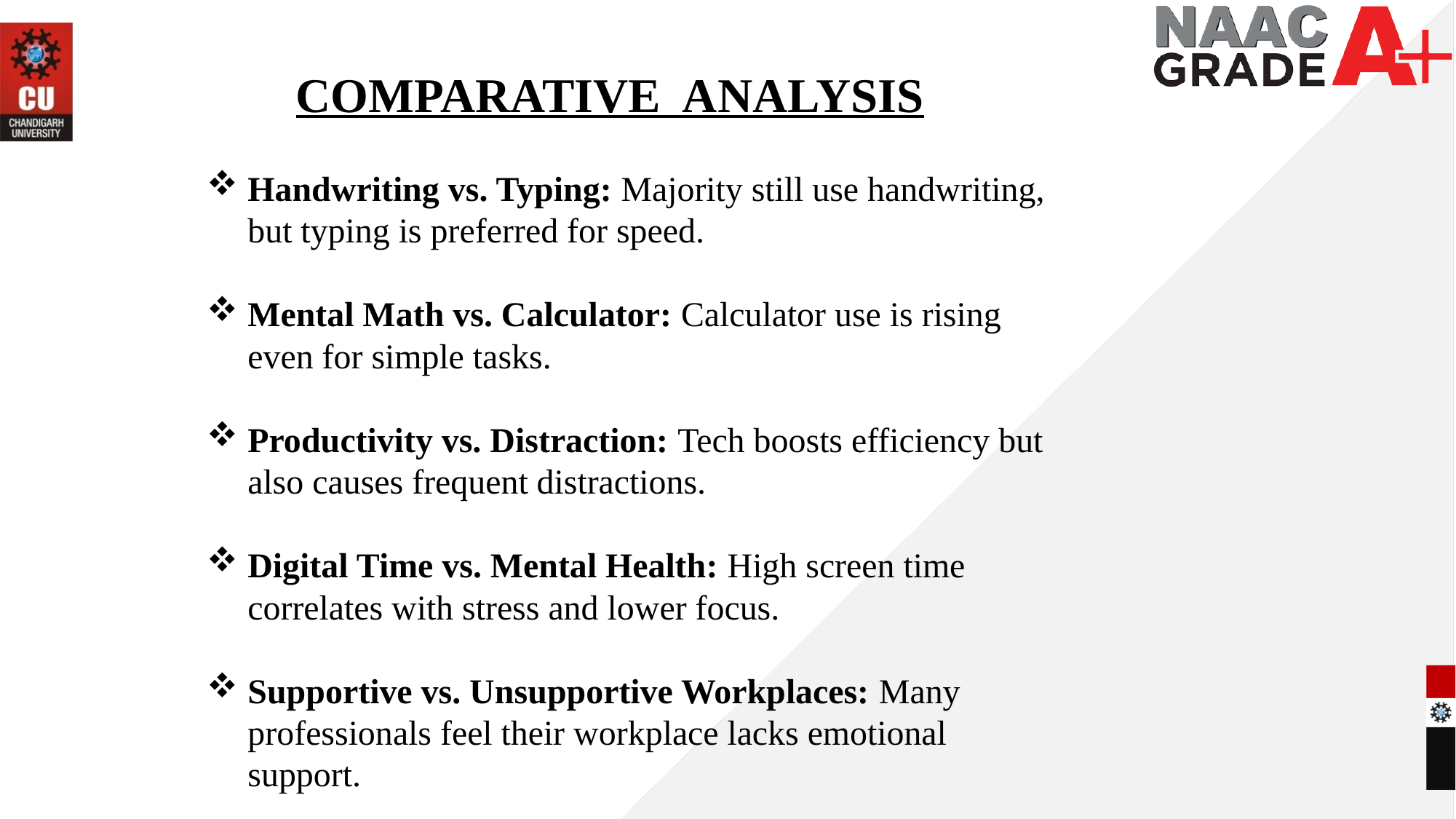

COMPARATIVE  ANALYSIS
Handwriting vs. Typing: Majority still use handwriting, but typing is preferred for speed.

Mental Math vs. Calculator: Calculator use is rising even for simple tasks.

Productivity vs. Distraction: Tech boosts efficiency but also causes frequent distractions.

Digital Time vs. Mental Health: High screen time correlates with stress and lower focus.

Supportive vs. Unsupportive Workplaces: Many professionals feel their workplace lacks emotional support.